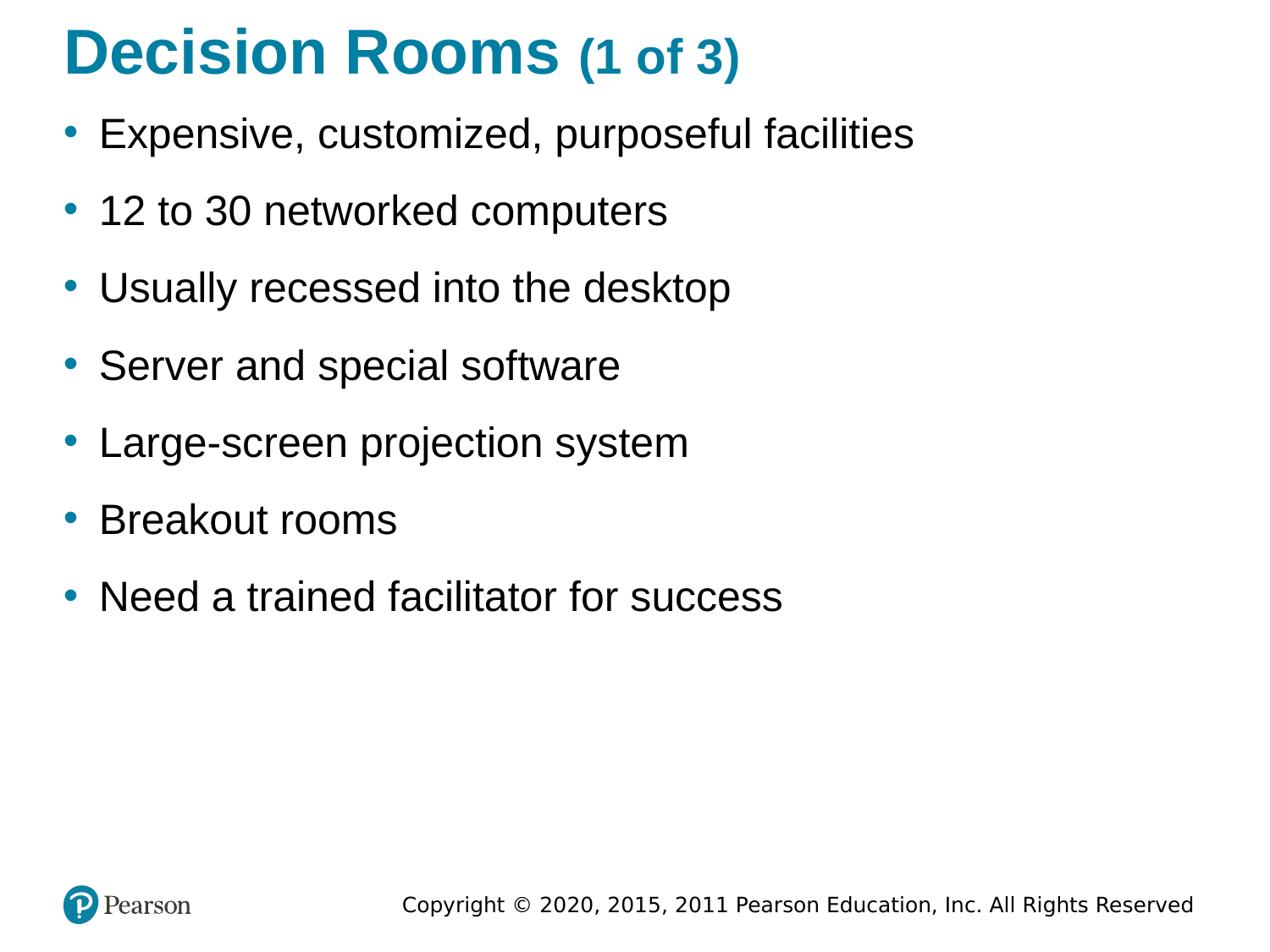

# Decision Rooms (1 of 3)
Expensive, customized, purposeful facilities
12 to 30 networked computers
Usually recessed into the desktop
Server and special software
Large-screen projection system
Breakout rooms
Need a trained facilitator for success